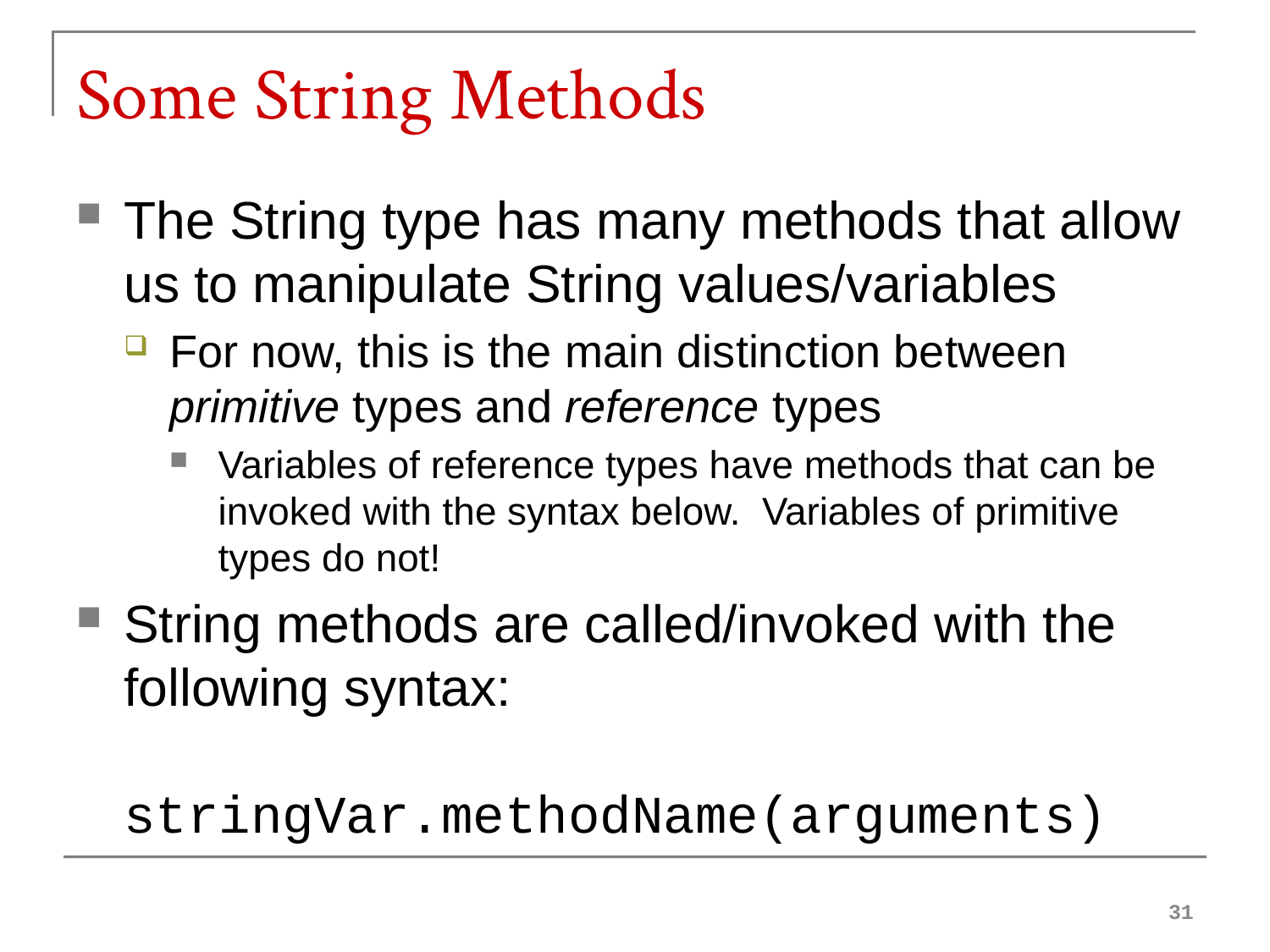

# Some String Methods
The String type has many methods that allow us to manipulate String values/variables
For now, this is the main distinction between primitive types and reference types
Variables of reference types have methods that can be invoked with the syntax below.  Variables of primitive types do not!
String methods are called/invoked with the following syntax:
stringVar.methodName(arguments)
31